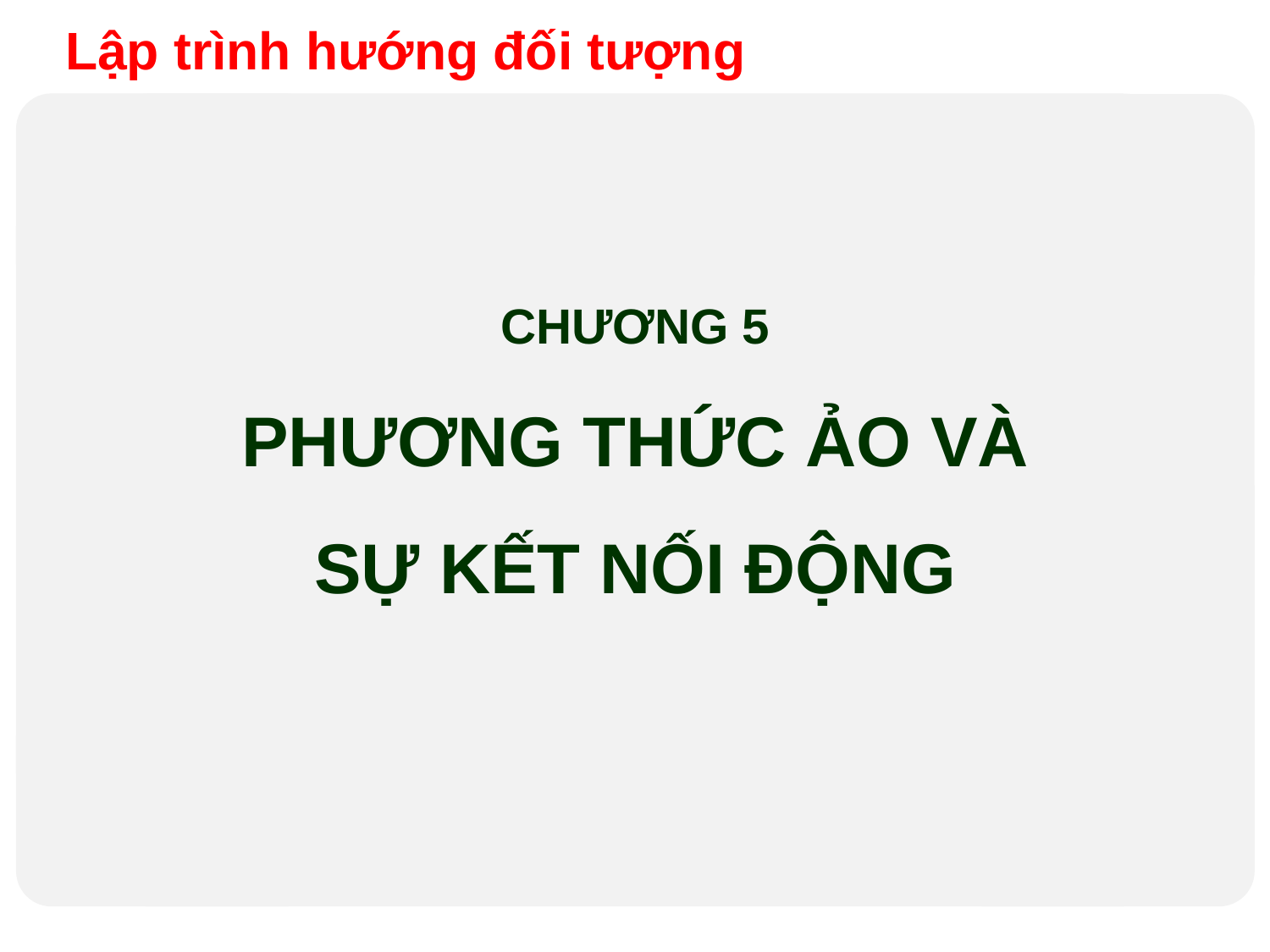

Lập trình hướng đối tượng

# CHƯƠNG 5 PHƯƠNG THỨC ẢO VÀ SỰ KẾT NỐI ĐỘNG
Design by Minh An